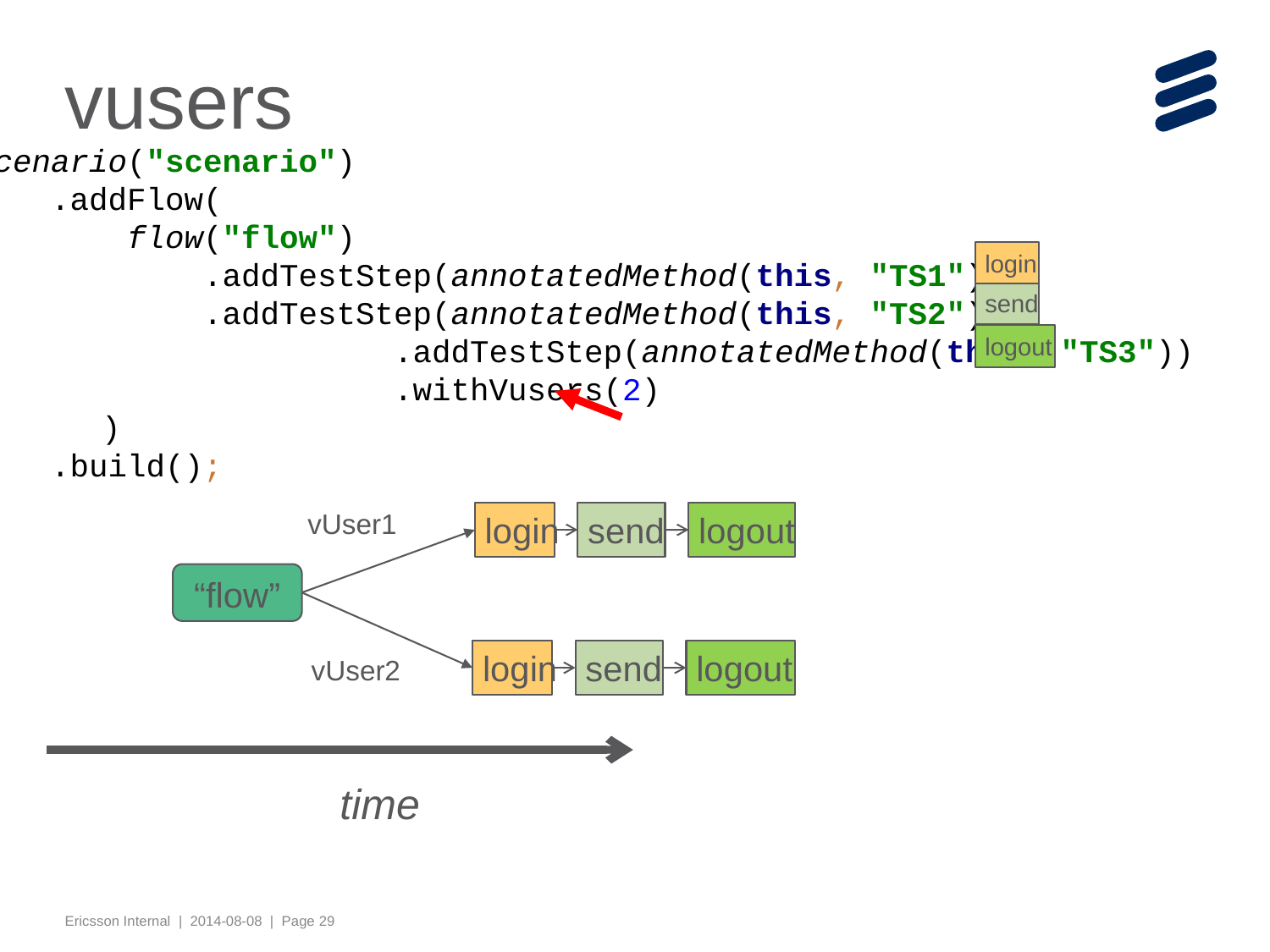

# vusers
scenario("scenario")
    .addFlow(
        flow("flow")
            .addTestStep(annotatedMethod(this, "TS1"))
            .addTestStep(annotatedMethod(this, "TS2"))
			  .addTestStep(annotatedMethod(this, "TS3"))
			  .withVusers(2)
	)
    .build();
login
send
logout
vUser1
login
send
logout
“flow”

login
send
logout
vUser2

time